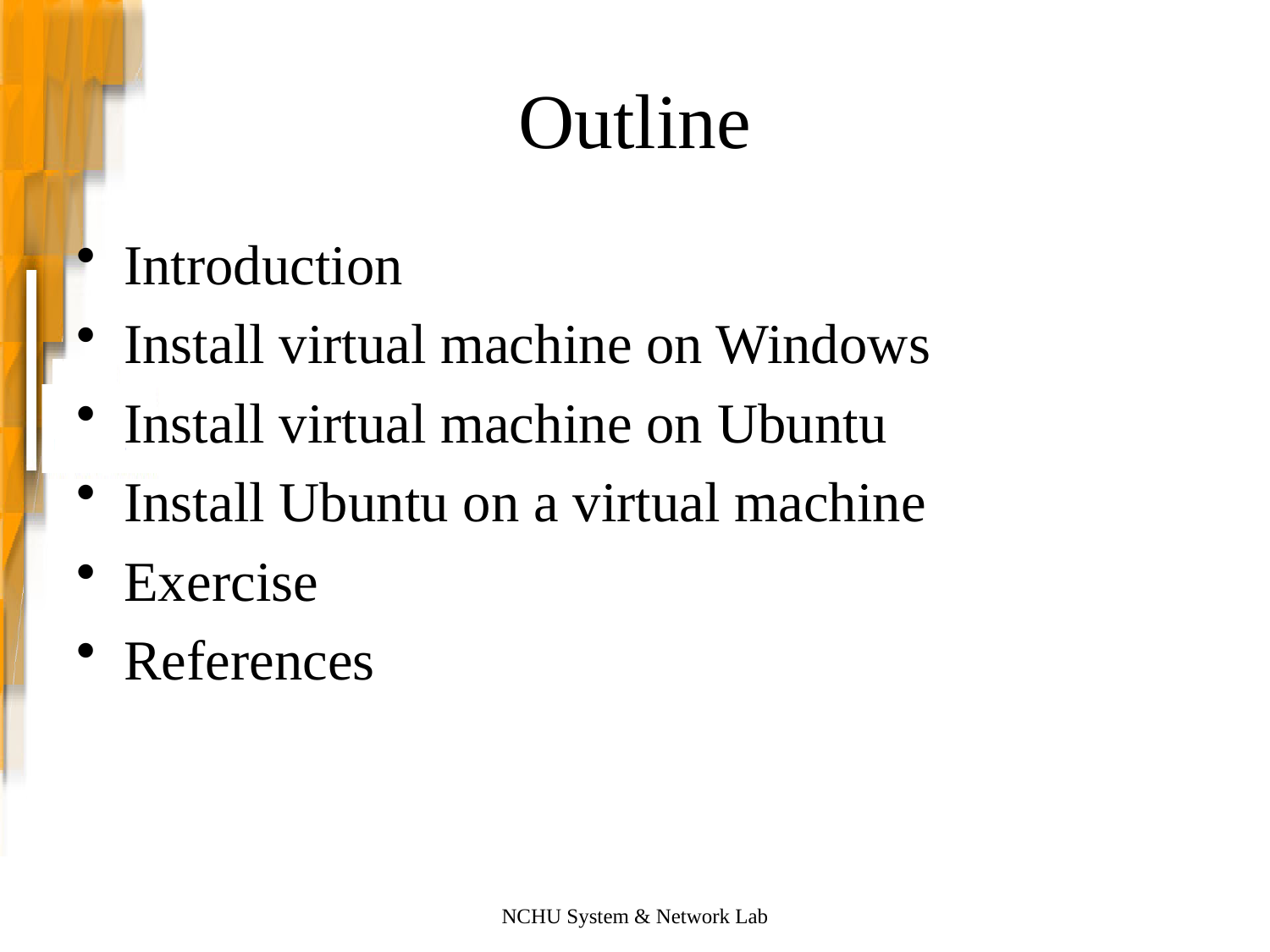

# Outline
Introduction
Install virtual machine on Windows
Install virtual machine on Ubuntu
Install Ubuntu on a virtual machine
Exercise
References
NCHU System & Network Lab